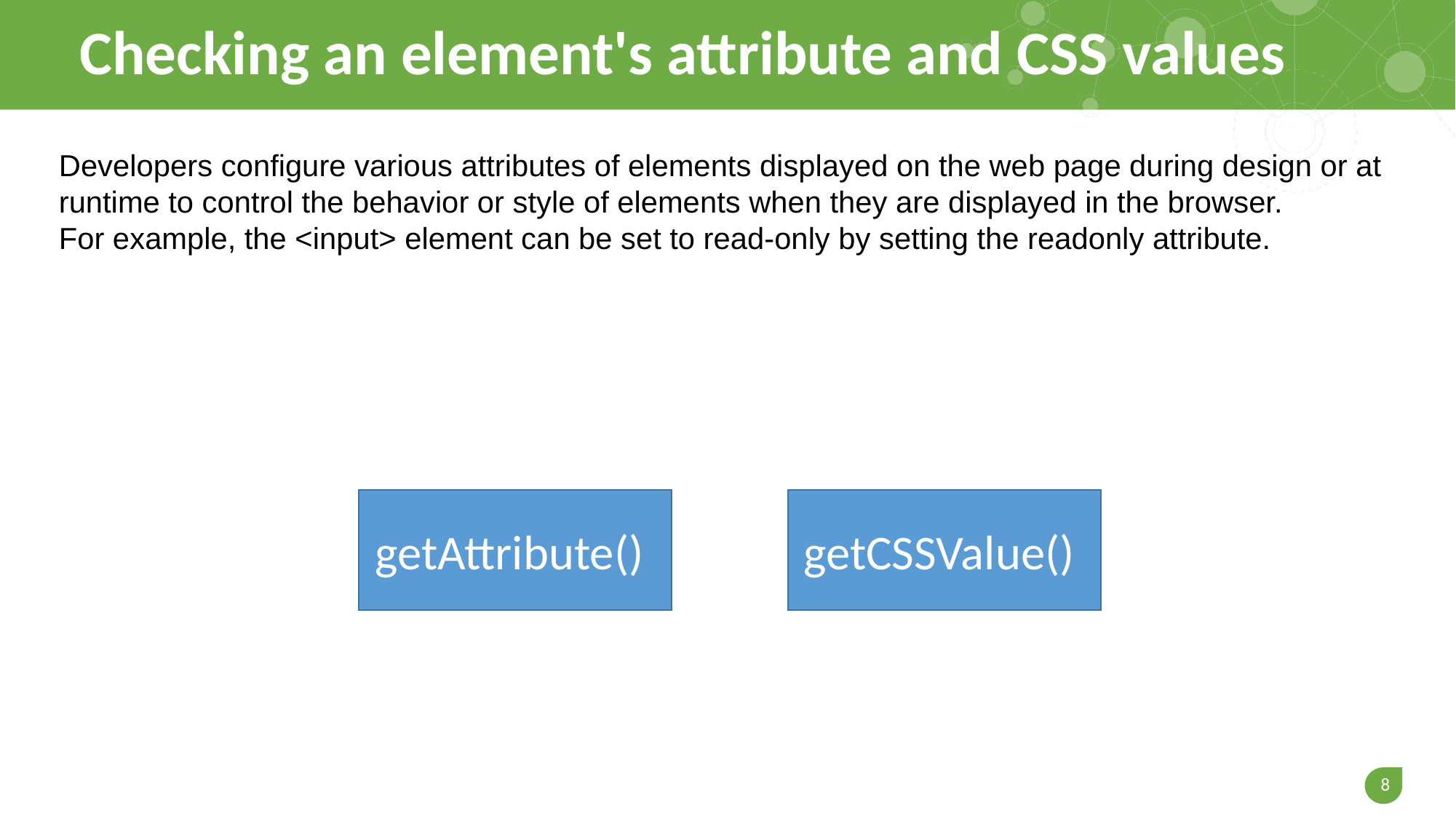

# Checking an element's attribute and CSS values
Developers configure various attributes of elements displayed on the web page during design or at runtime to control the behavior or style of elements when they are displayed in the browser.
For example, the <input> element can be set to read-only by setting the readonly attribute.
getAttribute()
getCSSValue()
8